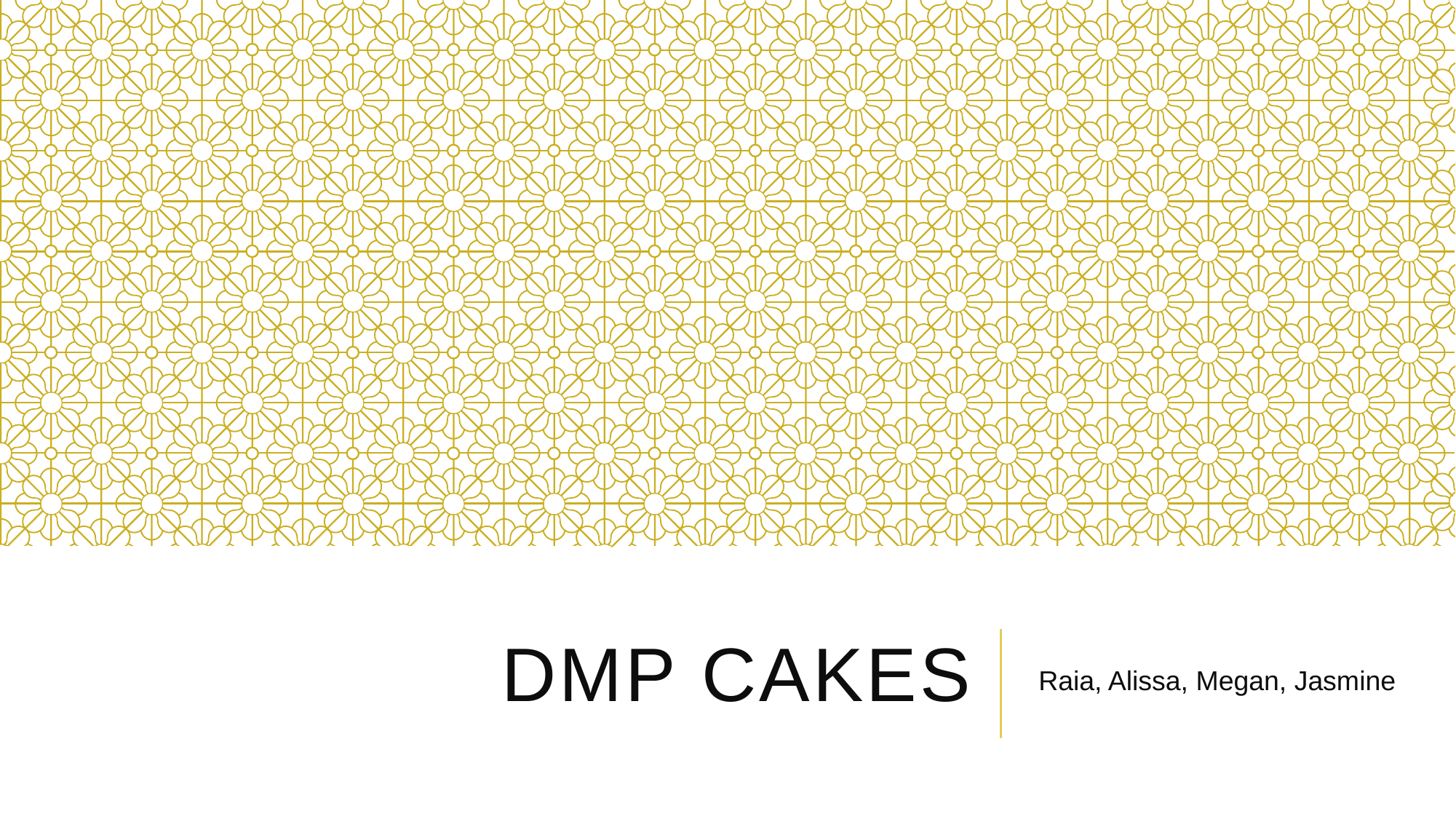

# DMP cakes
Raia, Alissa, Megan, Jasmine